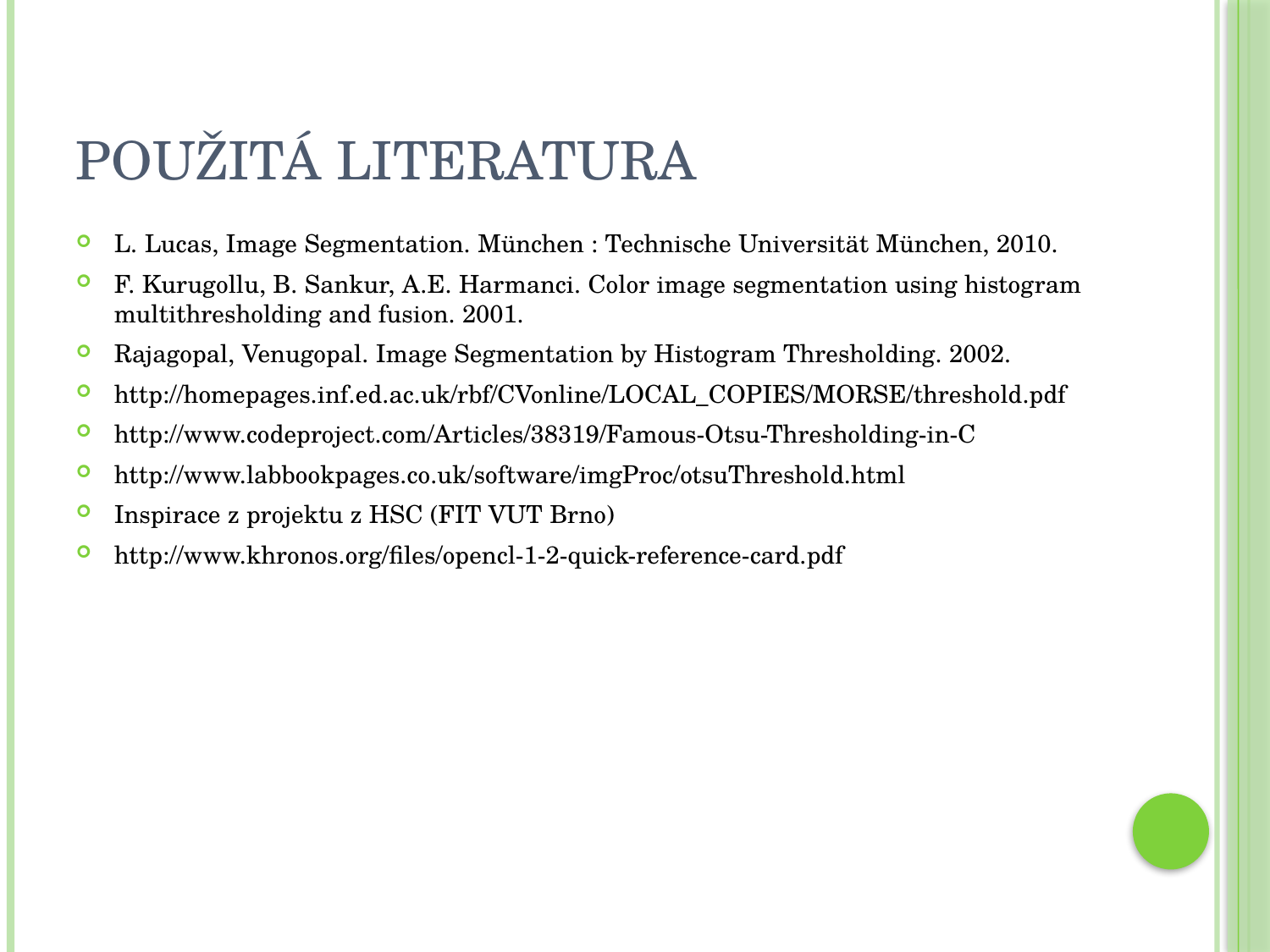

# Použitá literatura
L. Lucas, Image Segmentation. München : Technische Universität München, 2010.
F. Kurugollu, B. Sankur, A.E. Harmanci. Color image segmentation using histogram multithresholding and fusion. 2001.
Rajagopal, Venugopal. Image Segmentation by Histogram Thresholding. 2002.
http://homepages.inf.ed.ac.uk/rbf/CVonline/LOCAL_COPIES/MORSE/threshold.pdf
http://www.codeproject.com/Articles/38319/Famous-Otsu-Thresholding-in-C
http://www.labbookpages.co.uk/software/imgProc/otsuThreshold.html
Inspirace z projektu z HSC (FIT VUT Brno)
http://www.khronos.org/files/opencl-1-2-quick-reference-card.pdf